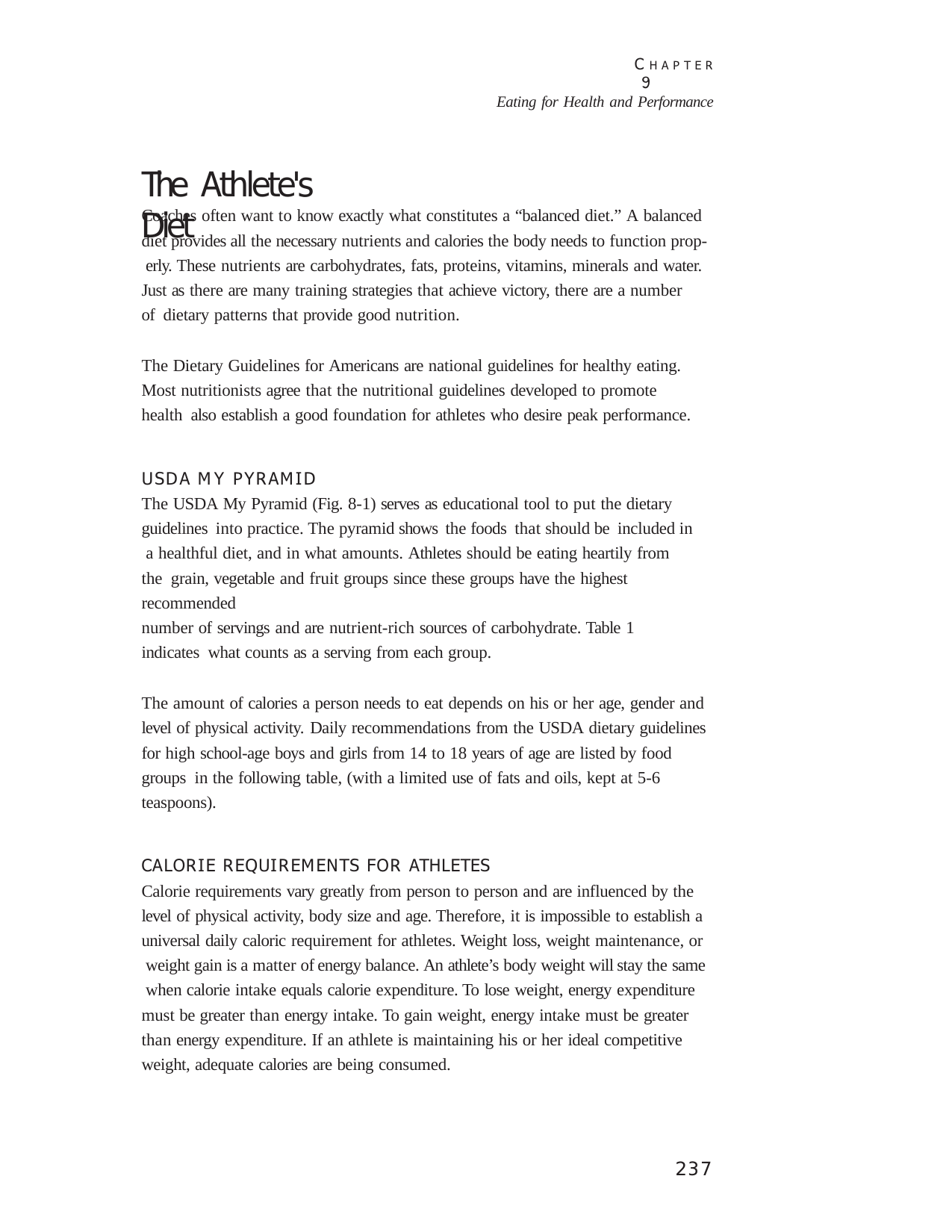

C H A P T E R   9
Eating for Health and Performance
# The Athlete's Diet
Coaches often want to know exactly what constitutes a “balanced diet.” A balanced  diet provides all the necessary nutrients and calories the body needs to function prop-  erly. These nutrients are carbohydrates, fats, proteins, vitamins, minerals and water.
Just as there are many training strategies that achieve victory, there are a number of  dietary patterns that provide good nutrition.

The Dietary Guidelines for Americans are national guidelines for healthy eating.  Most nutritionists agree that the nutritional guidelines developed to promote health  also establish a good foundation for athletes who desire peak performance.

USDA MY PYRAMID
The USDA My Pyramid (Fig. 8-1) serves as educational tool to put the dietary  guidelines into practice. The pyramid shows the foods that should be included in  a healthful diet, and in what amounts. Athletes should be eating heartily from the  grain, vegetable and fruit groups since these groups have the highest recommended
number of servings and are nutrient-rich sources of carbohydrate. Table 1 indicates  what counts as a serving from each group.

The amount of calories a person needs to eat depends on his or her age, gender and  level of physical activity. Daily recommendations from the USDA dietary guidelines  for high school-age boys and girls from 14 to 18 years of age are listed by food groups  in the following table, (with a limited use of fats and oils, kept at 5-6 teaspoons).

CALORIE REQUIREMENTS FOR ATHLETES
Calorie requirements vary greatly from person to person and are influenced by the  level of physical activity, body size and age. Therefore, it is impossible to establish a  universal daily caloric requirement for athletes. Weight loss, weight maintenance, or  weight gain is a matter of energy balance. An athlete’s body weight will stay the same  when calorie intake equals calorie expenditure. To lose weight, energy expenditure  must be greater than energy intake. To gain weight, energy intake must be greater  than energy expenditure. If an athlete is maintaining his or her ideal competitive  weight, adequate calories are being consumed.
237